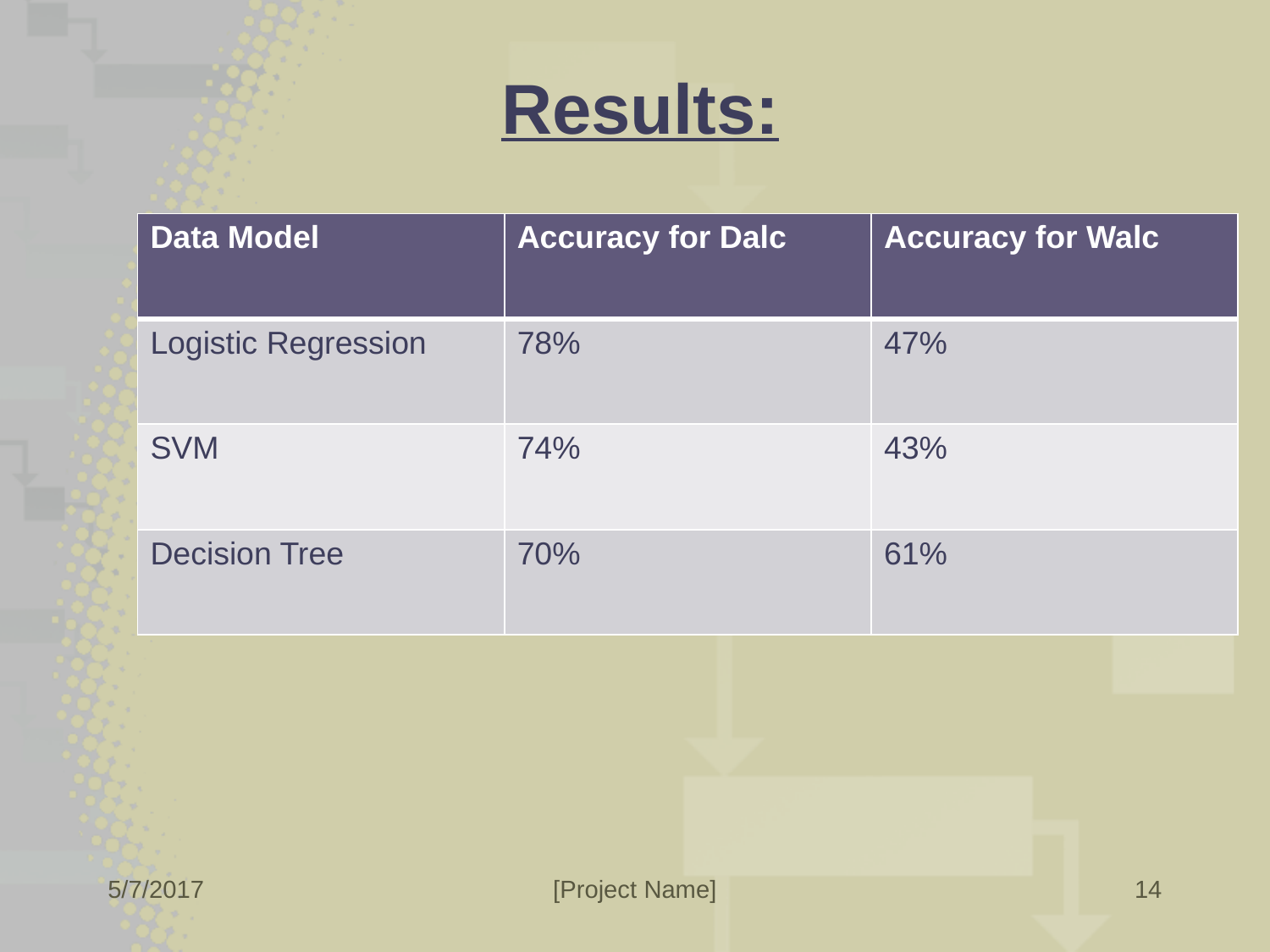

# Results:
| Data Model | Accuracy for Dalc | Accuracy for Walc |
| --- | --- | --- |
| Logistic Regression | 78% | 47% |
| SVM | 74% | 43% |
| Decision Tree | 70% | 61% |
14